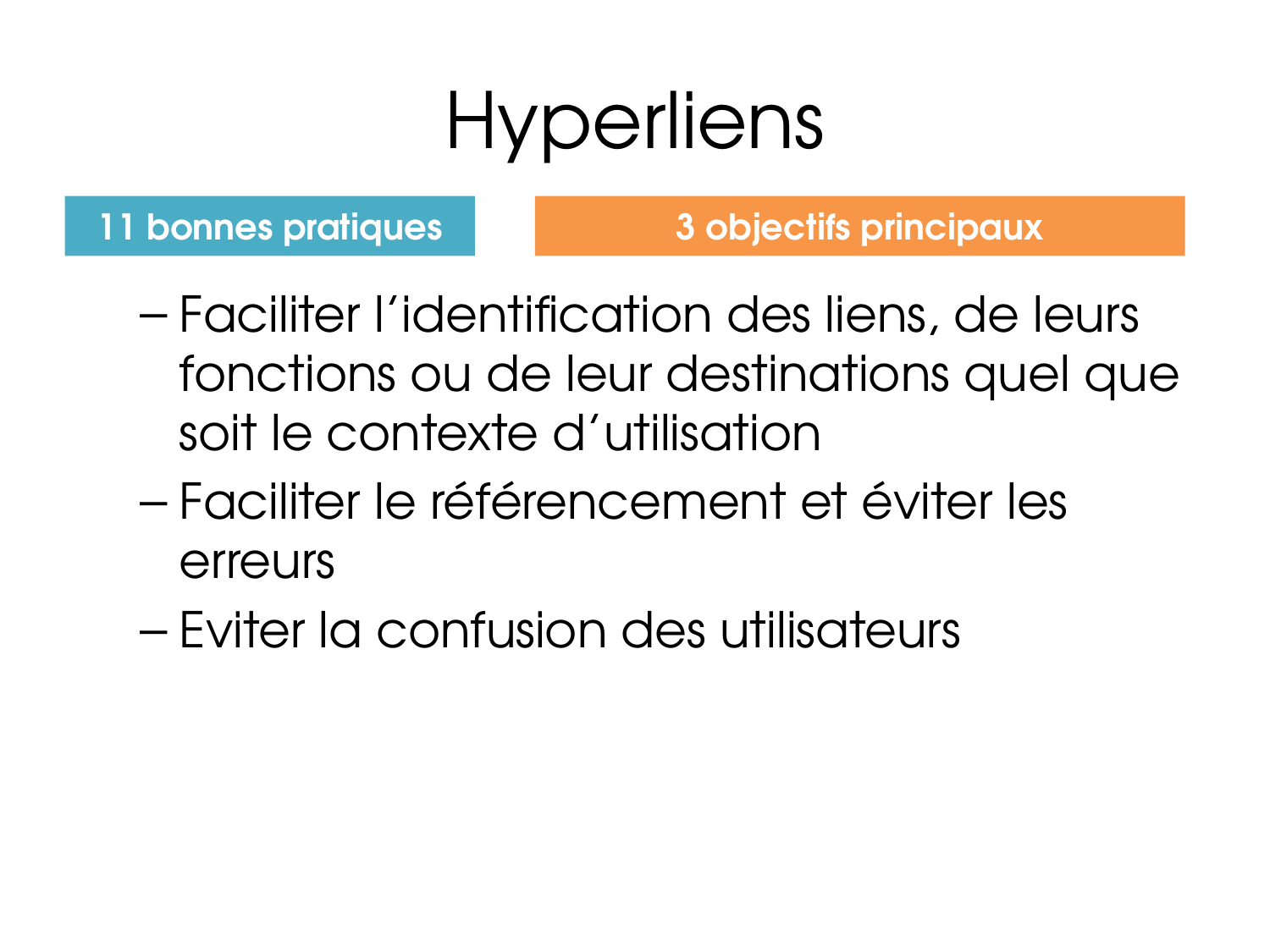

# Hyperliens
11 bonnes pratiques
3 objectifs principaux
Faciliter l’identification des liens, de leurs fonctions ou de leur destinations quel que soit le contexte d’utilisation
Faciliter le référencement et éviter les erreurs
Eviter la confusion des utilisateurs